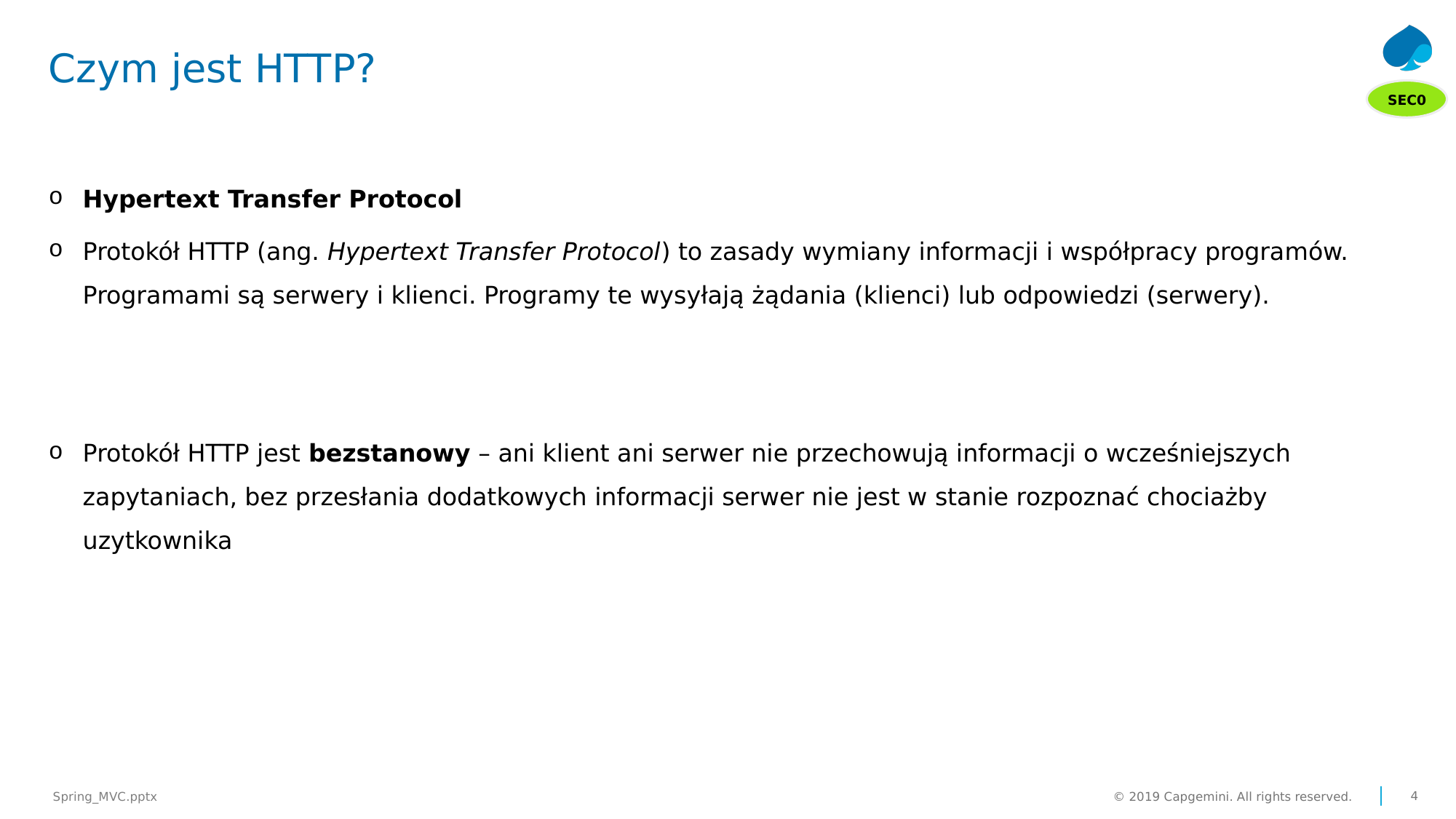

# Czym jest HTTP?
SEC0
Hypertext Transfer Protocol
Protokół HTTP (ang. Hypertext Transfer Protocol) to zasady wymiany informacji i współpracy programów. Programami są serwery i klienci. Programy te wysyłają żądania (klienci) lub odpowiedzi (serwery).

Protokół HTTP jest bezstanowy – ani klient ani serwer nie przechowują informacji o wcześniejszych zapytaniach, bez przesłania dodatkowych informacji serwer nie jest w stanie rozpoznać chociażby uzytkownika

© 2019 Capgemini. All rights reserved.
4